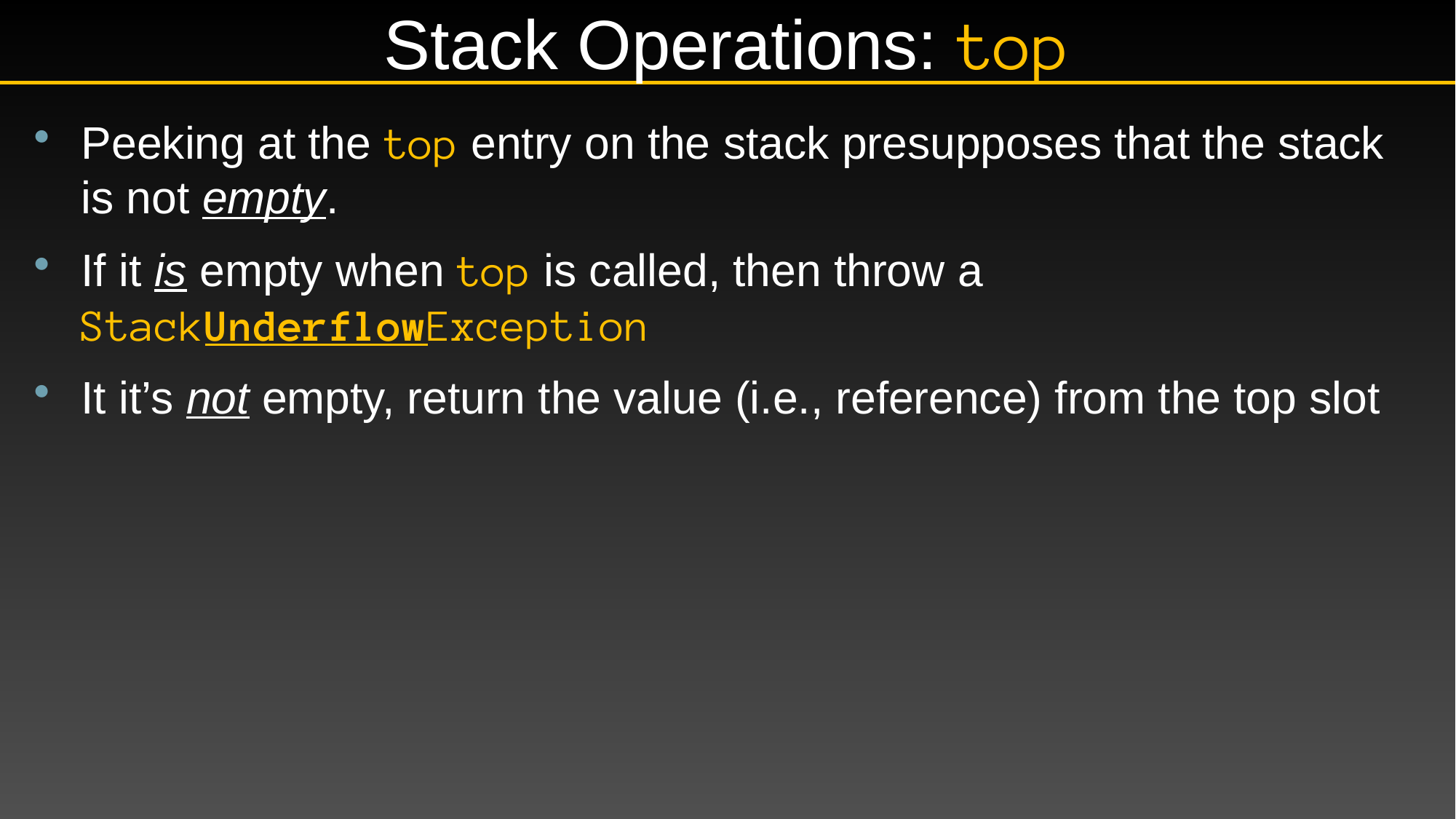

# Stack Operations: top
Peeking at the top entry on the stack presupposes that the stack is not empty.
If it is empty when top is called, then throw a StackUnderflowException
It it’s not empty, return the value (i.e., reference) from the top slot